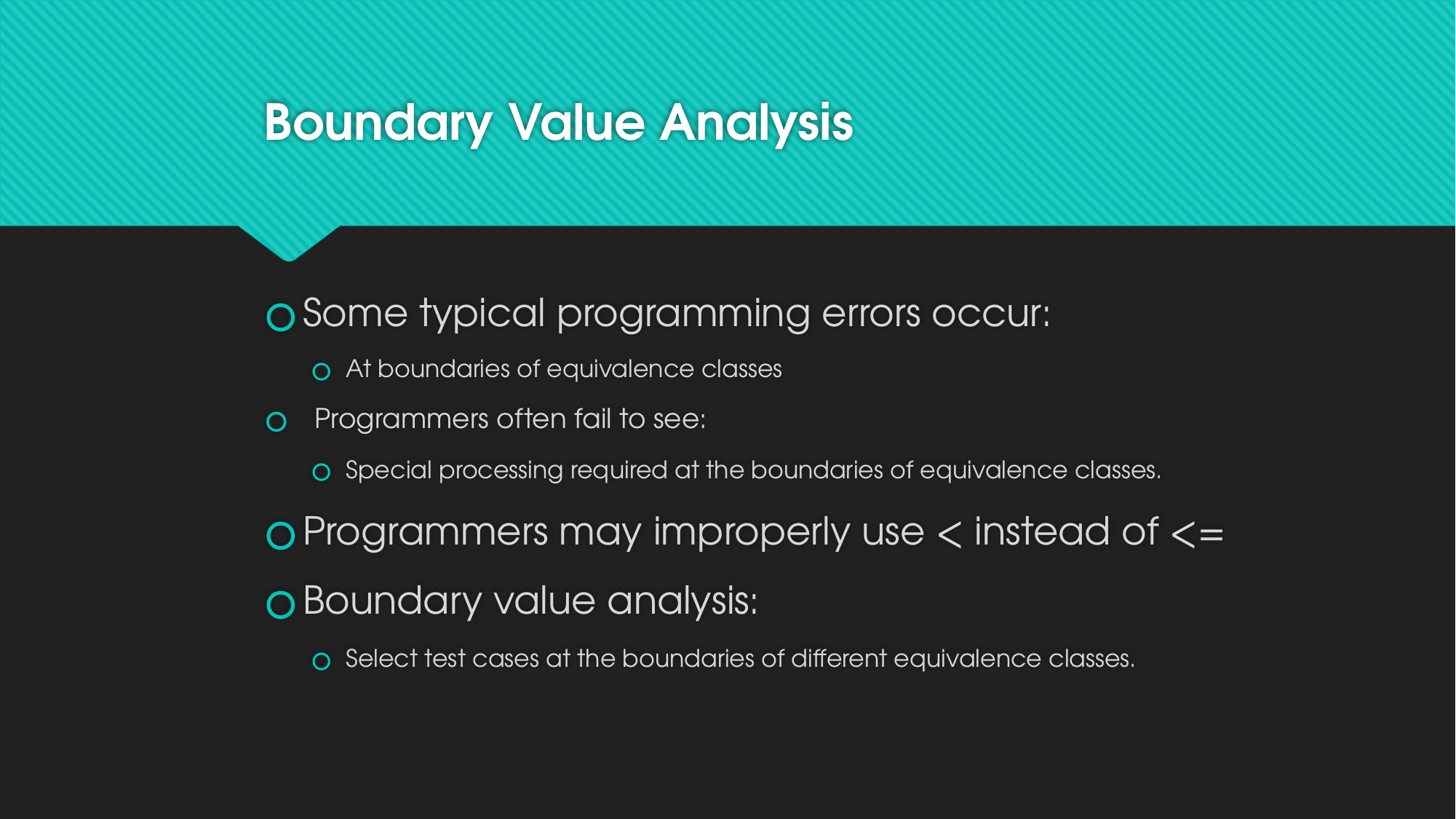

# Boundary Value Analysis
Some typical programming errors occur:
At boundaries of equivalence classes
  Programmers often fail to see:
Special processing required at the boundaries of equivalence classes.
Programmers may improperly use < instead of <=
Boundary value analysis:
Select test cases at the boundaries of different equivalence classes.